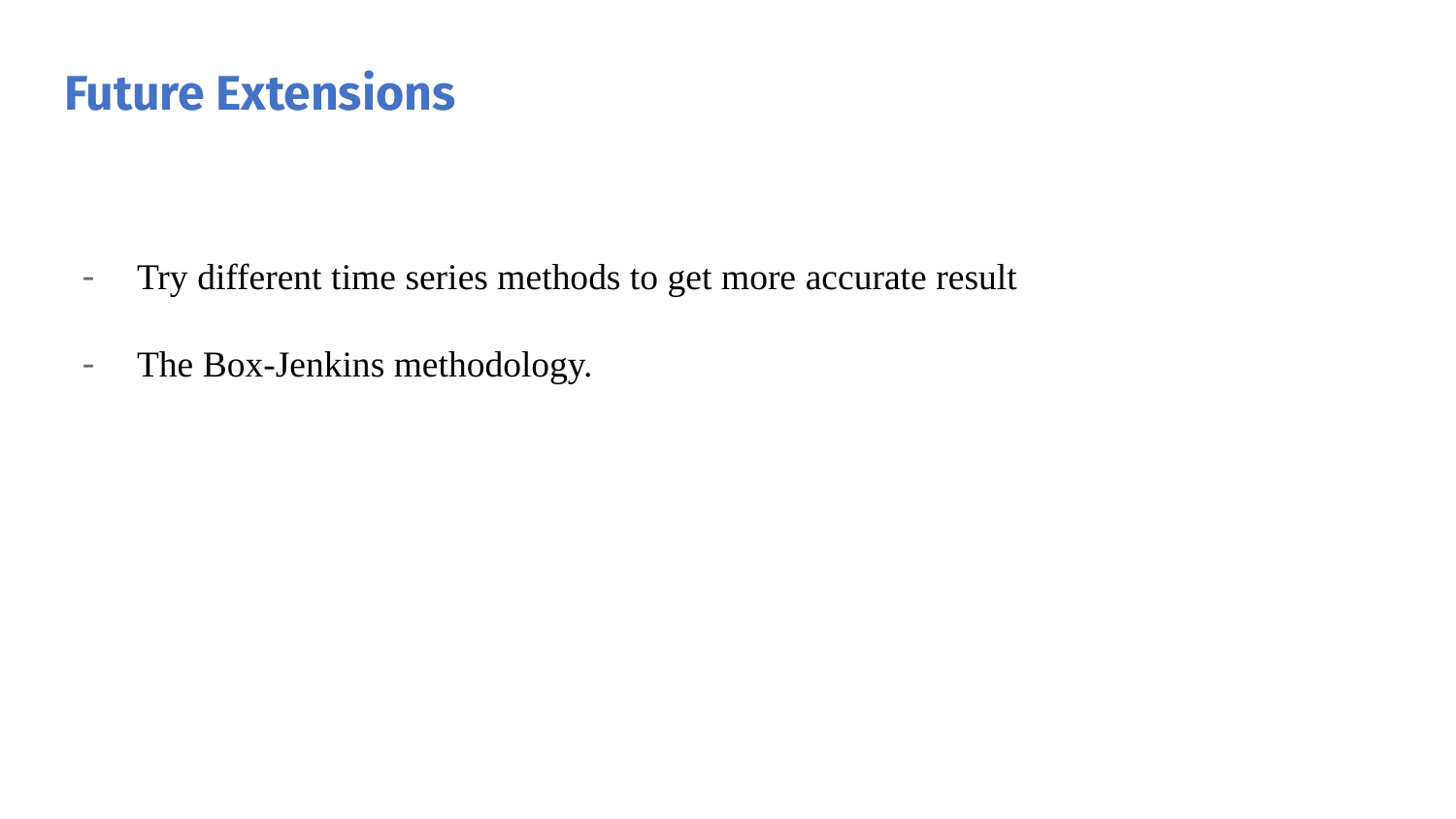

# Future Extensions

Try different time series methods to get more accurate result
The Box-Jenkins methodology.